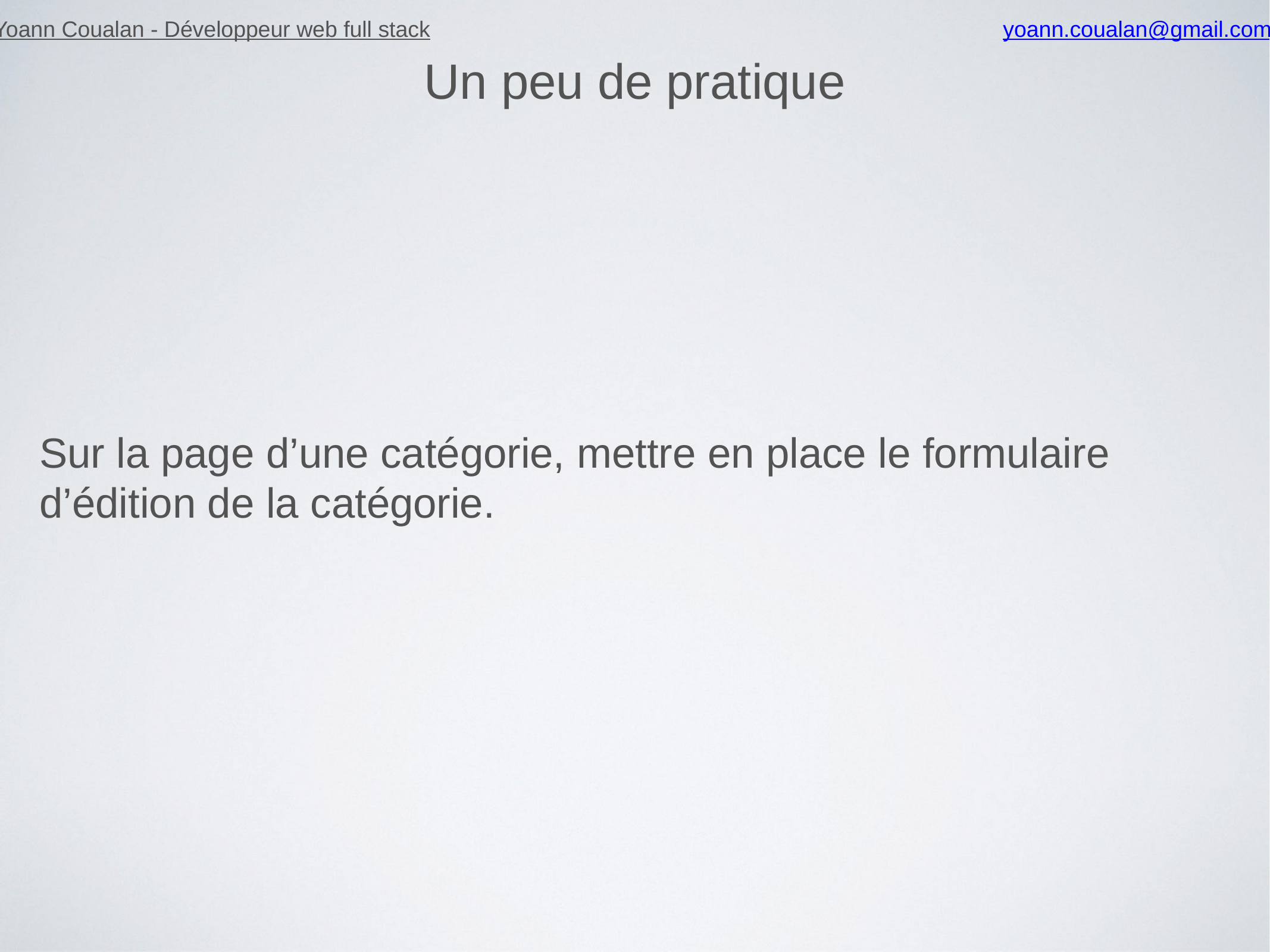

Yoann Coualan - Développeur web full stack
yoann.coualan@gmail.com
Un peu de pratique
Sur la page d’une catégorie, mettre en place le formulaire d’édition de la catégorie.